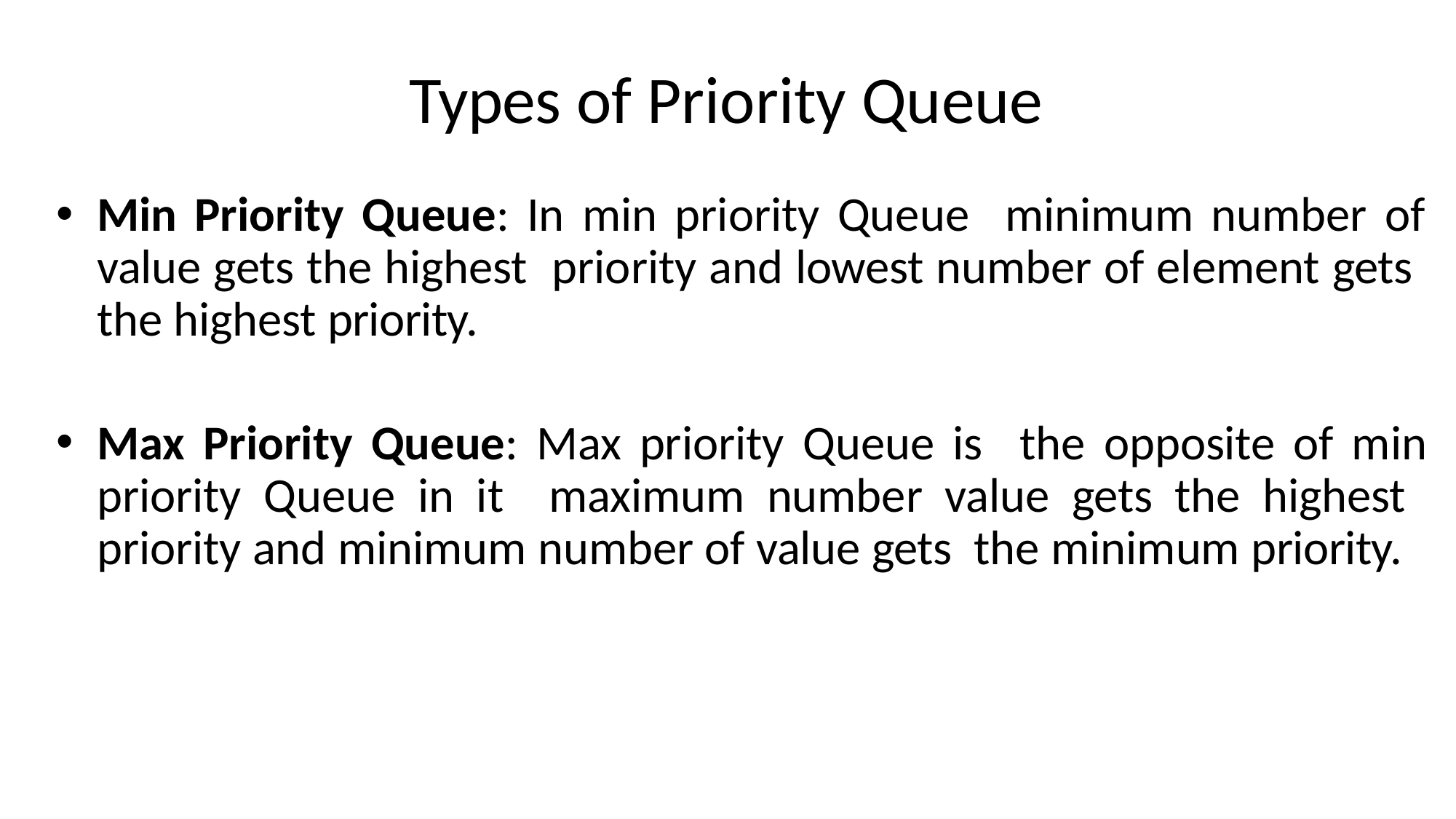

# Types of Priority Queue
Min Priority Queue: In min priority Queue  minimum number of value gets the highest  priority and lowest number of element gets  the highest priority.

Max Priority Queue: Max priority Queue is  the opposite of min priority Queue in it  maximum number value gets the highest  priority and minimum number of value gets  the minimum priority.